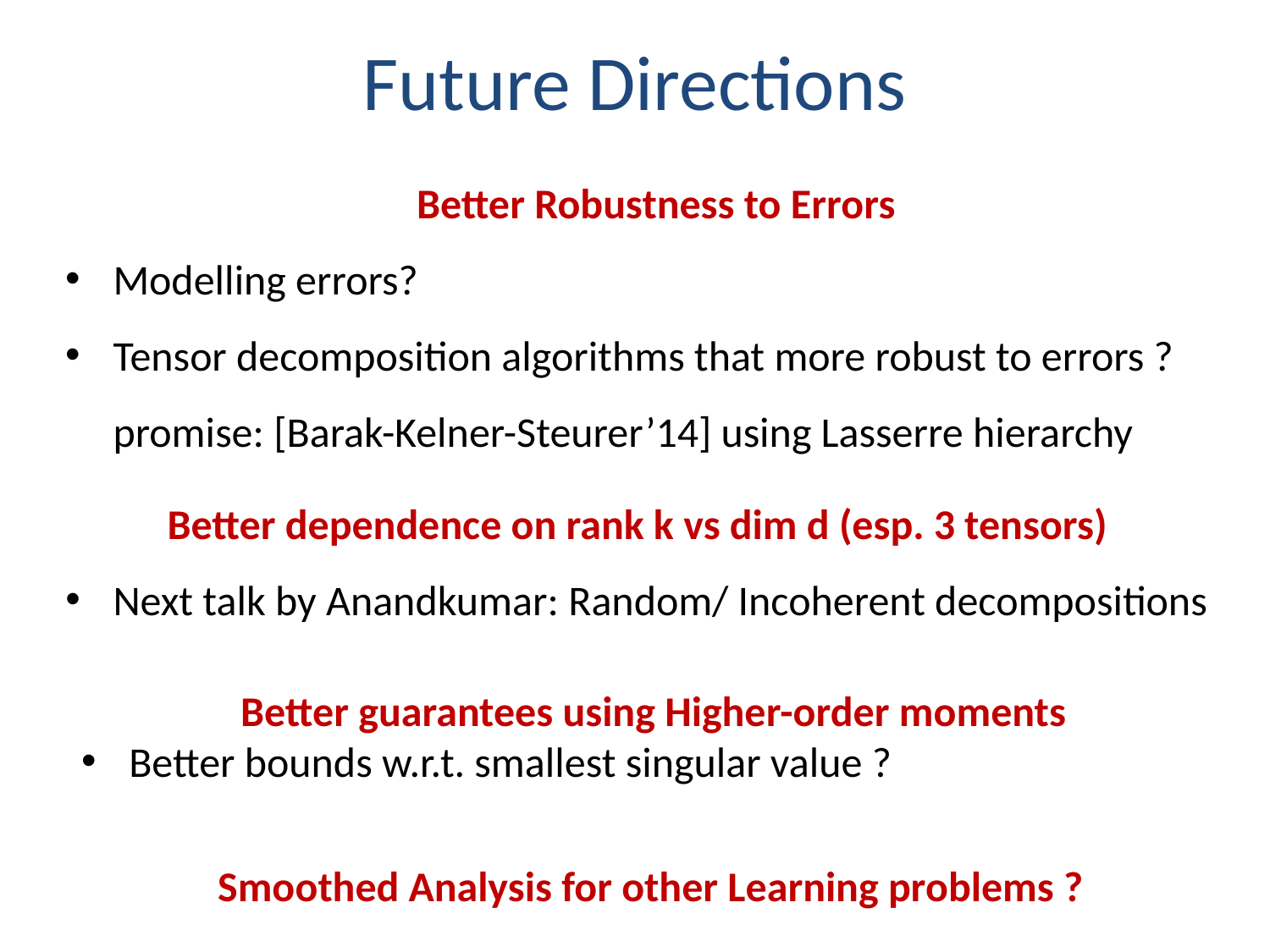

# Future Directions
Better Robustness to Errors
Modelling errors?
Tensor decomposition algorithms that more robust to errors ?
     promise: [Barak-Kelner-Steurer’14] using Lasserre hierarchy
Better dependence on rank k vs dim d (esp. 3 tensors)
Next talk by Anandkumar: Random/ Incoherent decompositions
Better guarantees using Higher-order moments
Better bounds w.r.t. smallest singular value ?
Smoothed Analysis for other Learning problems ?